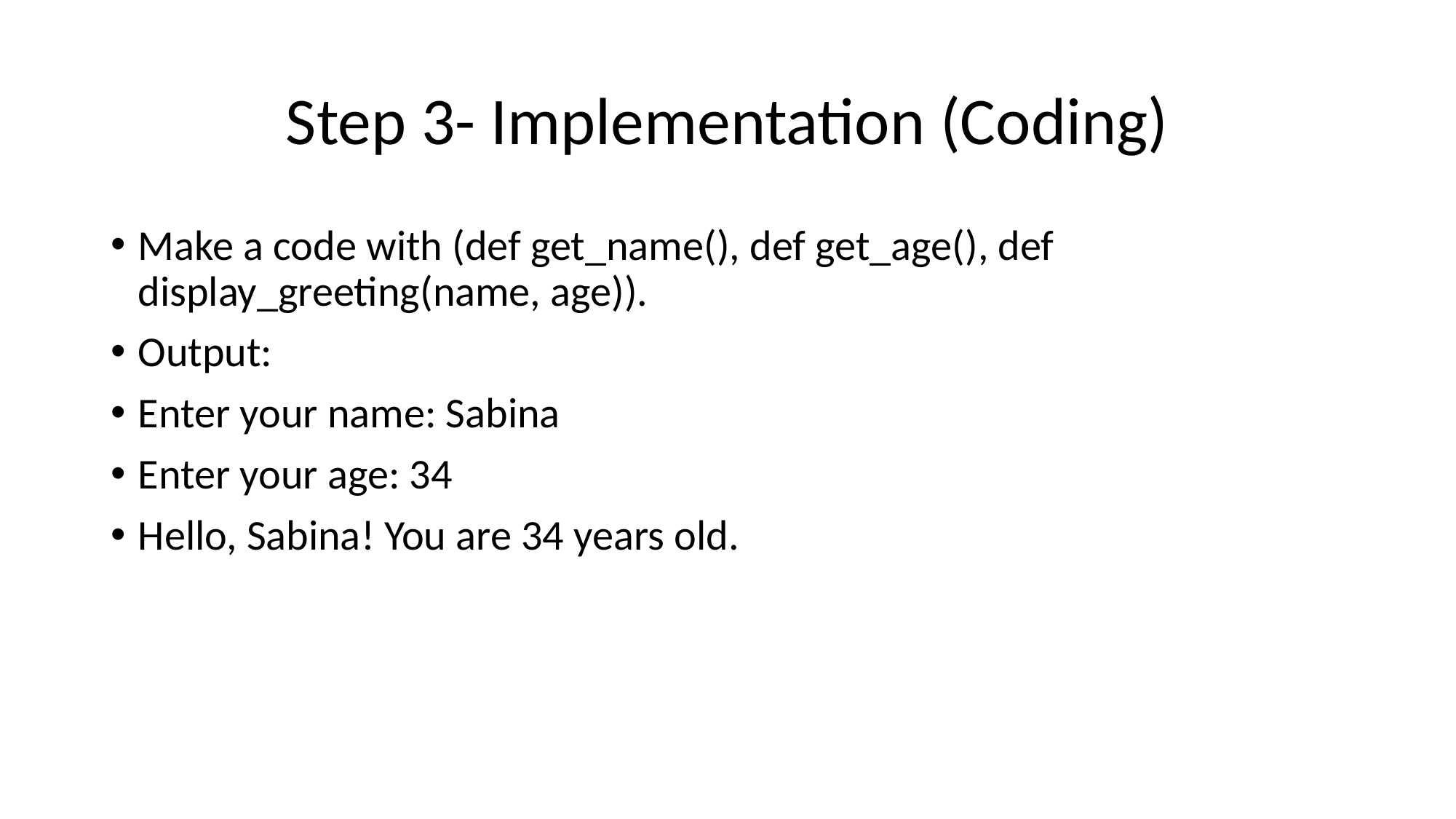

# Step 3- Implementation (Coding)
Make a code with (def get_name(), def get_age(), def display_greeting(name, age)).
Output:
Enter your name: Sabina
Enter your age: 34
Hello, Sabina! You are 34 years old.